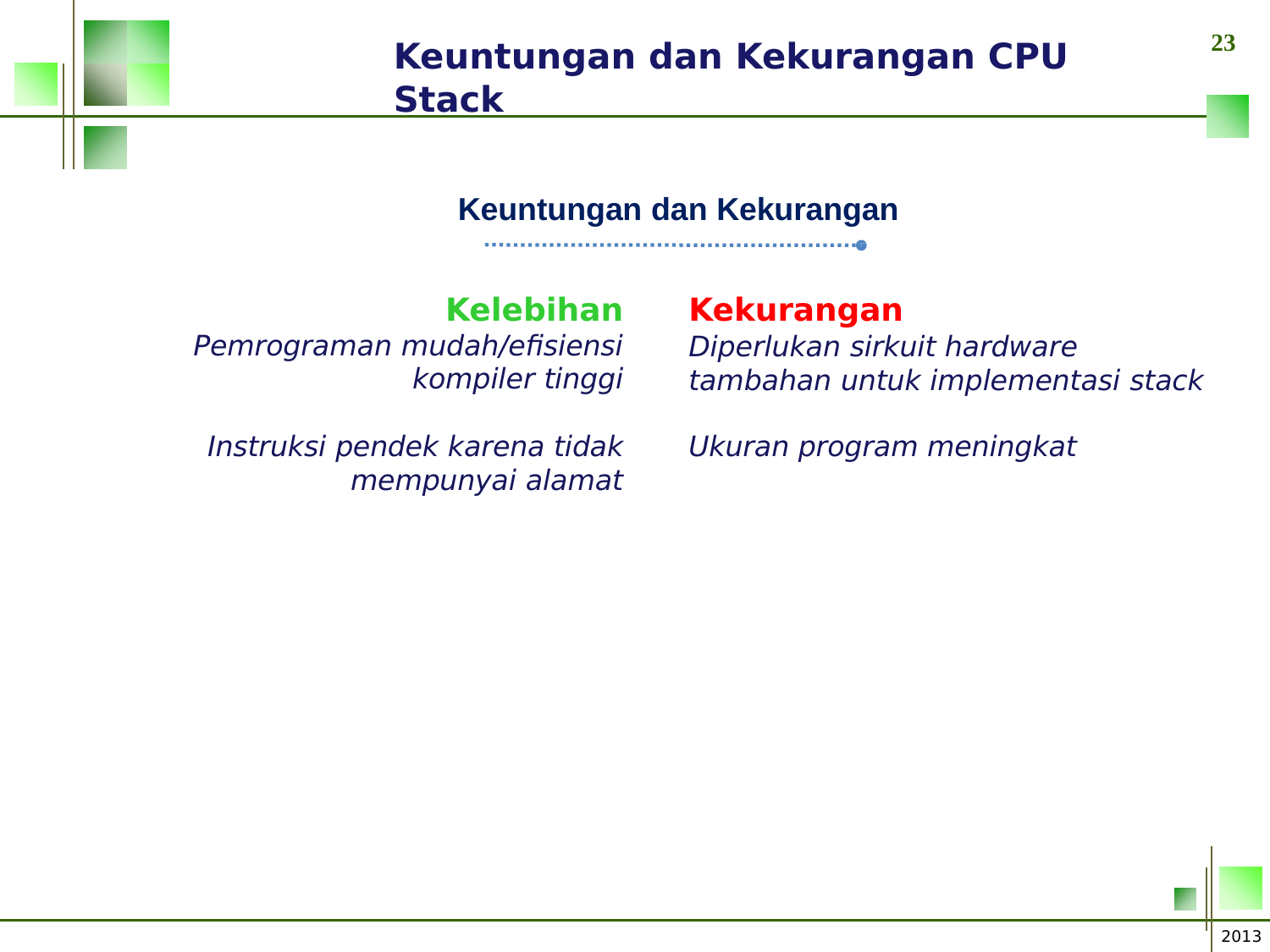

23
# Keuntungan dan Kekurangan CPU Stack
Keuntungan dan Kekurangan

Kelebihan
Pemrograman mudah/efisiensi
kompiler tinggi
Kekurangan
Diperlukan sirkuit hardware  tambahan untuk implementasi stack
Instruksi pendek karena tidak
mempunyai alamat
Ukuran program meningkat
2013